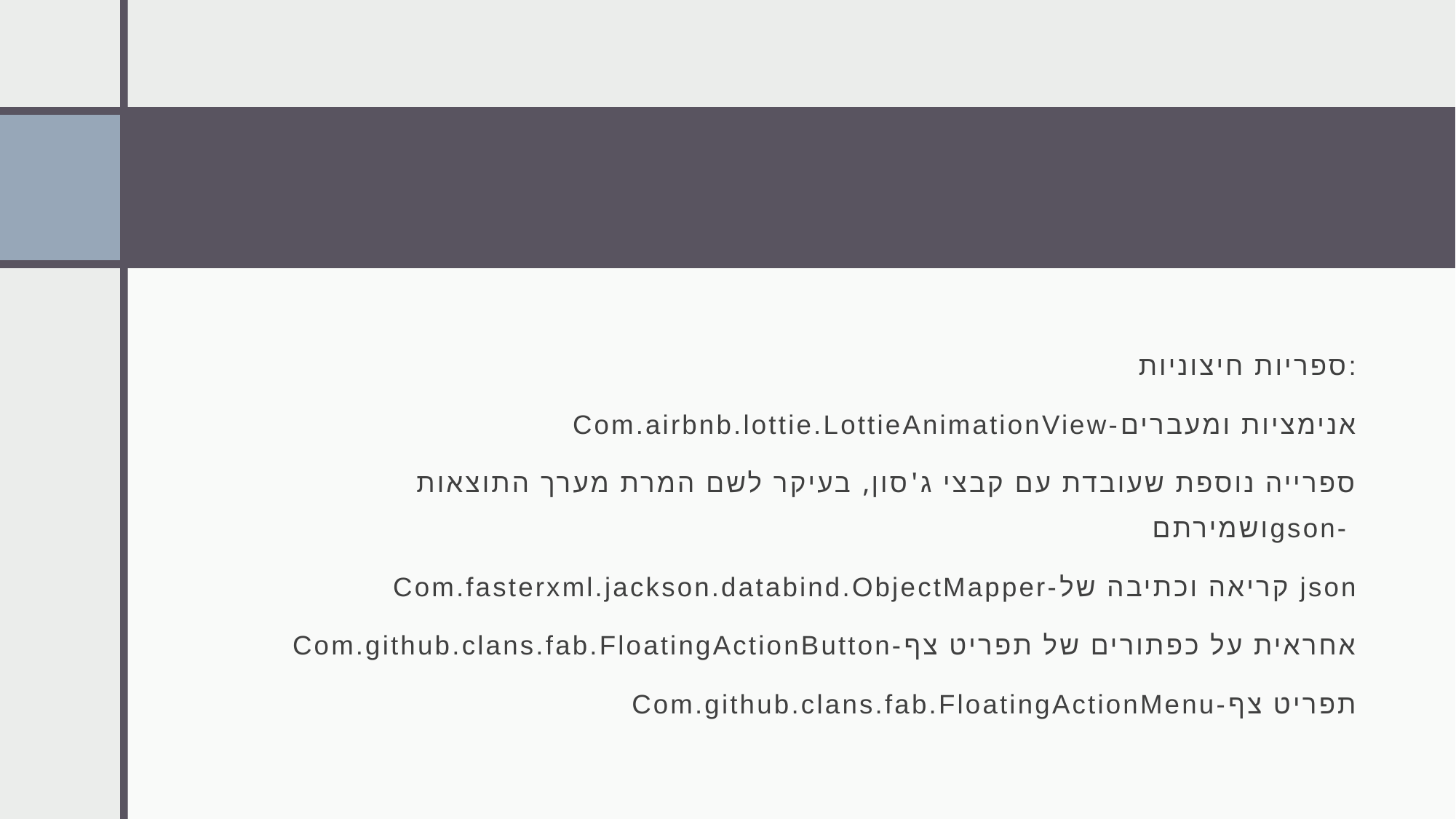

ספריות חיצוניות:
Com.airbnb.lottie.LottieAnimationView-אנימציות ומעברים
  ספרייה נוספת שעובדת עם קבצי ג'סון, בעיקר לשם המרת מערך התוצאות ושמירתםgson-
Com.fasterxml.jackson.databind.ObjectMapper-קריאה וכתיבה של json
Com.github.clans.fab.FloatingActionButton-אחראית על כפתורים של תפריט צף
Com.github.clans.fab.FloatingActionMenu-תפריט צף